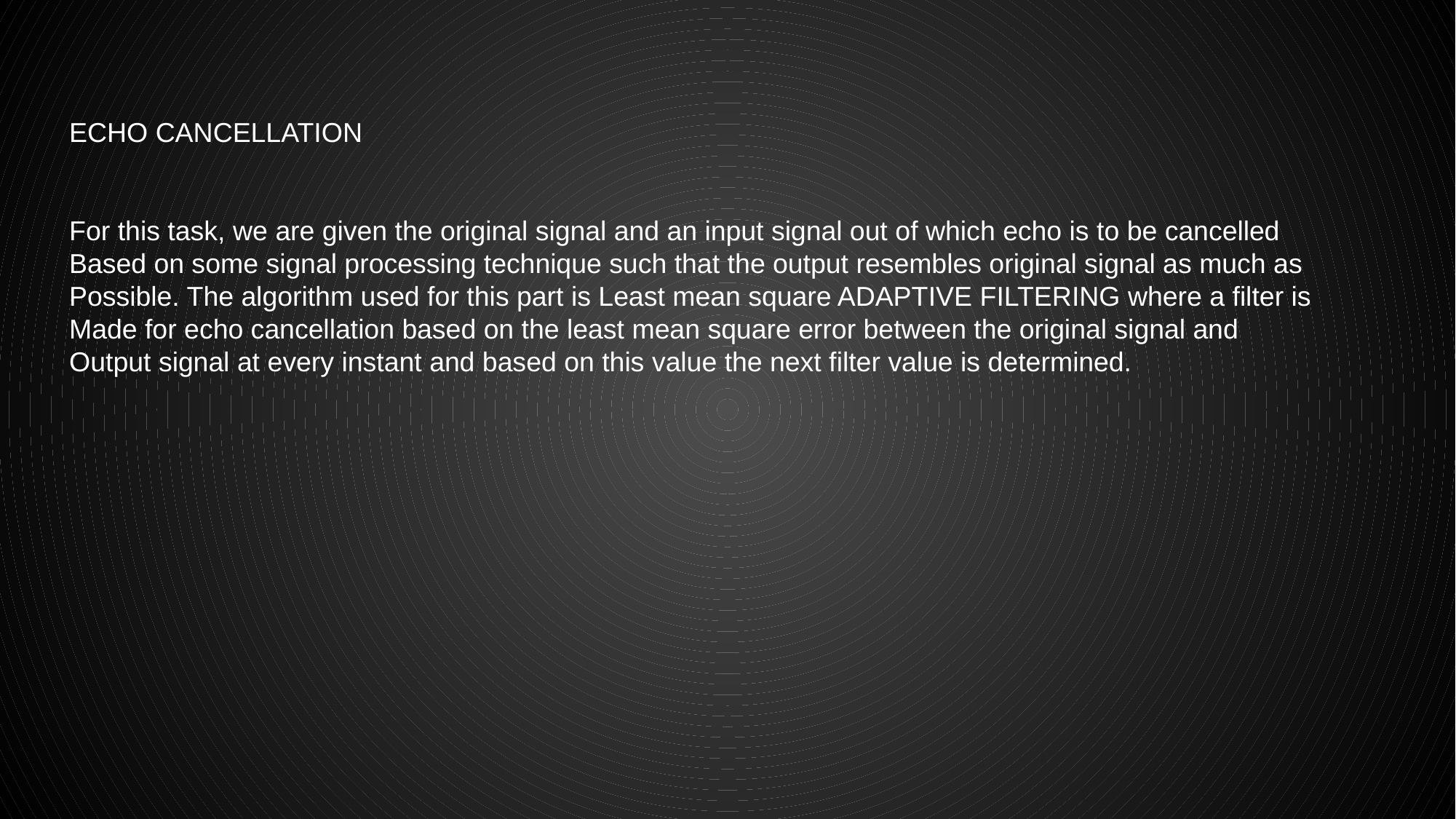

ECHO CANCELLATION

For this task, we are given the original signal and an input signal out of which echo is to be cancelled
Based on some signal processing technique such that the output resembles original signal as much as
Possible. The algorithm used for this part is Least mean square ADAPTIVE FILTERING where a filter is
Made for echo cancellation based on the least mean square error between the original signal and
Output signal at every instant and based on this value the next filter value is determined.